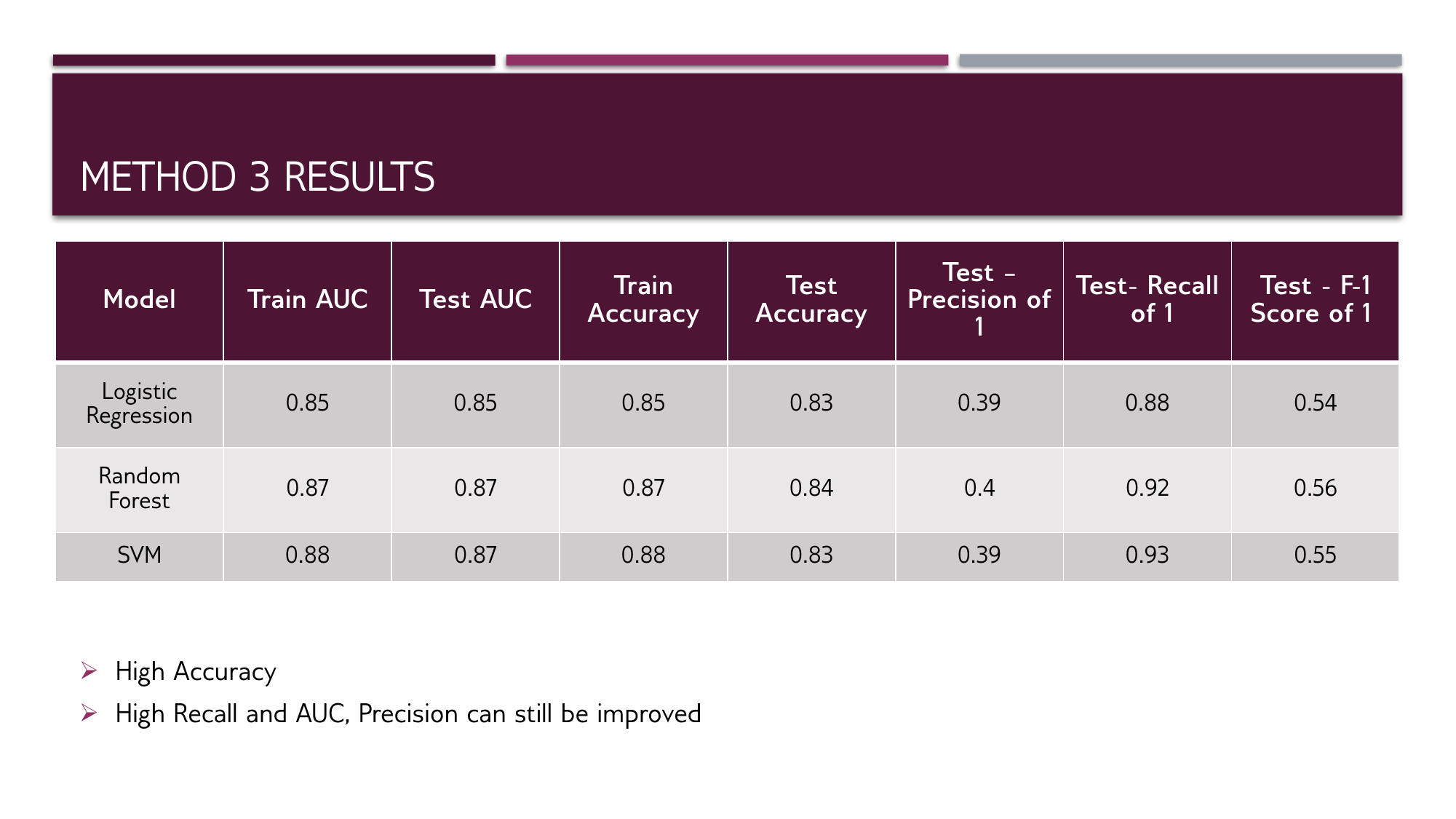

# Method 3 Results
| Model | Train AUC | Test AUC | Train Accuracy | Test Accuracy | Test – Precision of 1 | Test- Recall of 1 | Test - F-1 Score of 1 |
| --- | --- | --- | --- | --- | --- | --- | --- |
| Logistic Regression | 0.85 | 0.85 | 0.85 | 0.83 | 0.39 | 0.88 | 0.54 |
| Random Forest | 0.87 | 0.87 | 0.87 | 0.84 | 0.4 | 0.92 | 0.56 |
| SVM | 0.88 | 0.87 | 0.88 | 0.83 | 0.39 | 0.93 | 0.55 |
High Accuracy
High Recall and AUC, Precision can still be improved